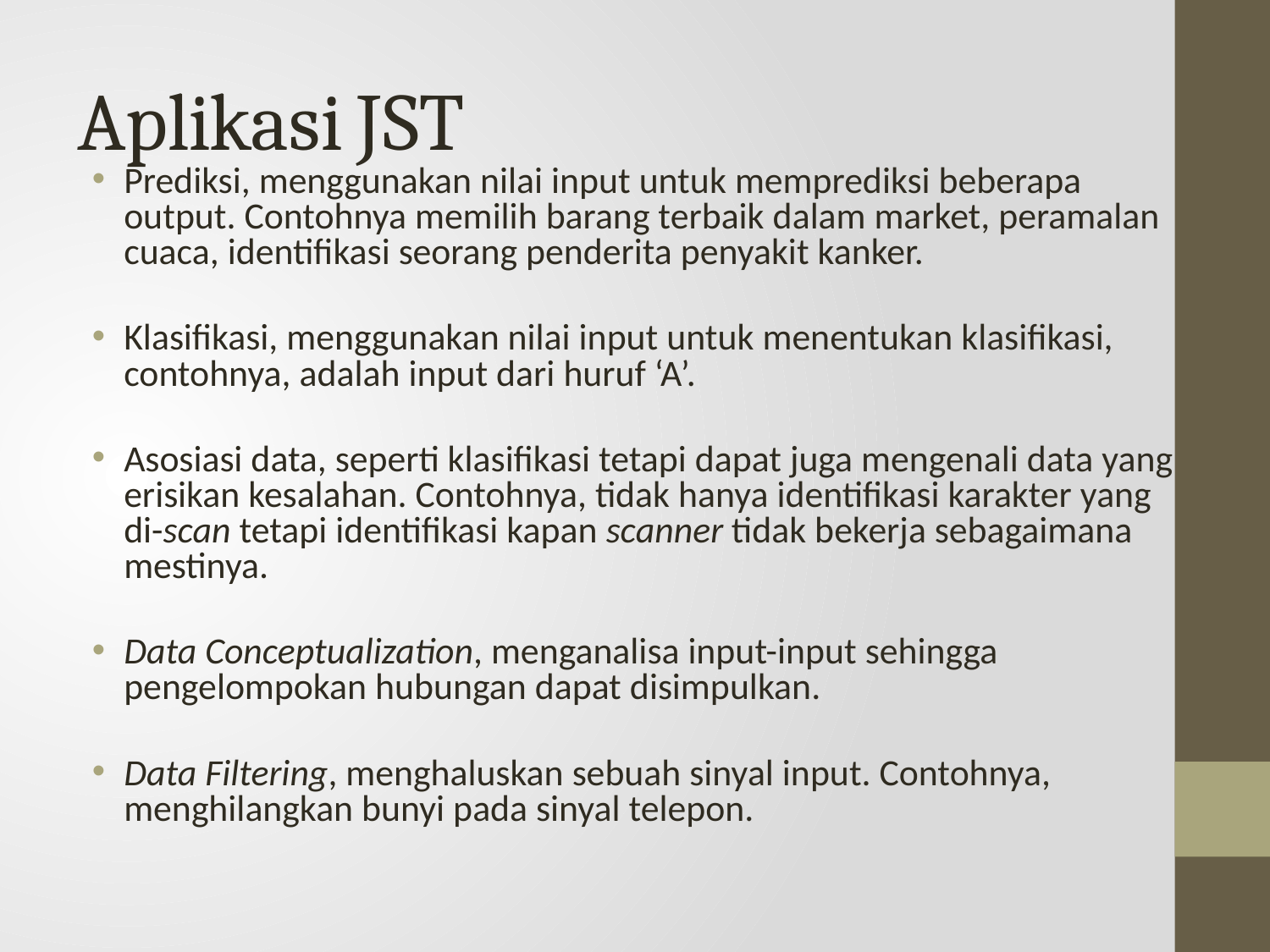

# Aplikasi JST
Prediksi, menggunakan nilai input untuk memprediksi beberapa output. Contohnya memilih barang terbaik dalam market, peramalan cuaca, identifikasi seorang penderita penyakit kanker.

Klasifikasi, menggunakan nilai input untuk menentukan klasifikasi, contohnya, adalah input dari huruf ‘A’.

Asosiasi data, seperti klasifikasi tetapi dapat juga mengenali data yang erisikan kesalahan. Contohnya, tidak hanya identifikasi karakter yang di-scan tetapi identifikasi kapan scanner tidak bekerja sebagaimana mestinya.

Data Conceptualization, menganalisa input-input sehingga pengelompokan hubungan dapat disimpulkan.

Data Filtering, menghaluskan sebuah sinyal input. Contohnya, menghilangkan bunyi pada sinyal telepon.